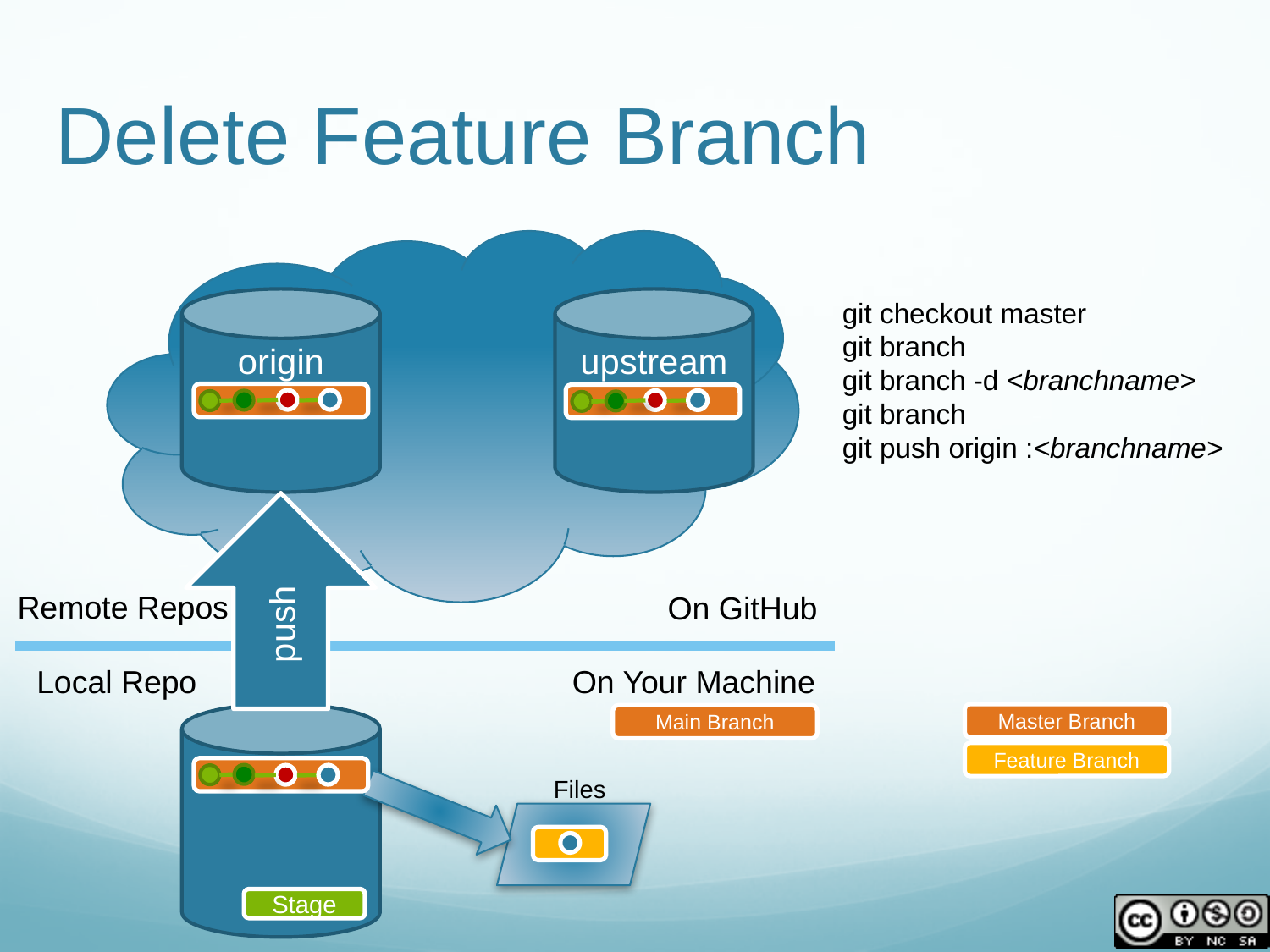

# Delete Feature Branch

origin

upstream

git checkout master
git branch
git branch -d <branchname>
git branch
git push origin :<branchname>

push
Remote Repos
On GitHub
Local Repo
On Your Machine

Master Branch
Main Branch
Feature Branch

Files

Stage